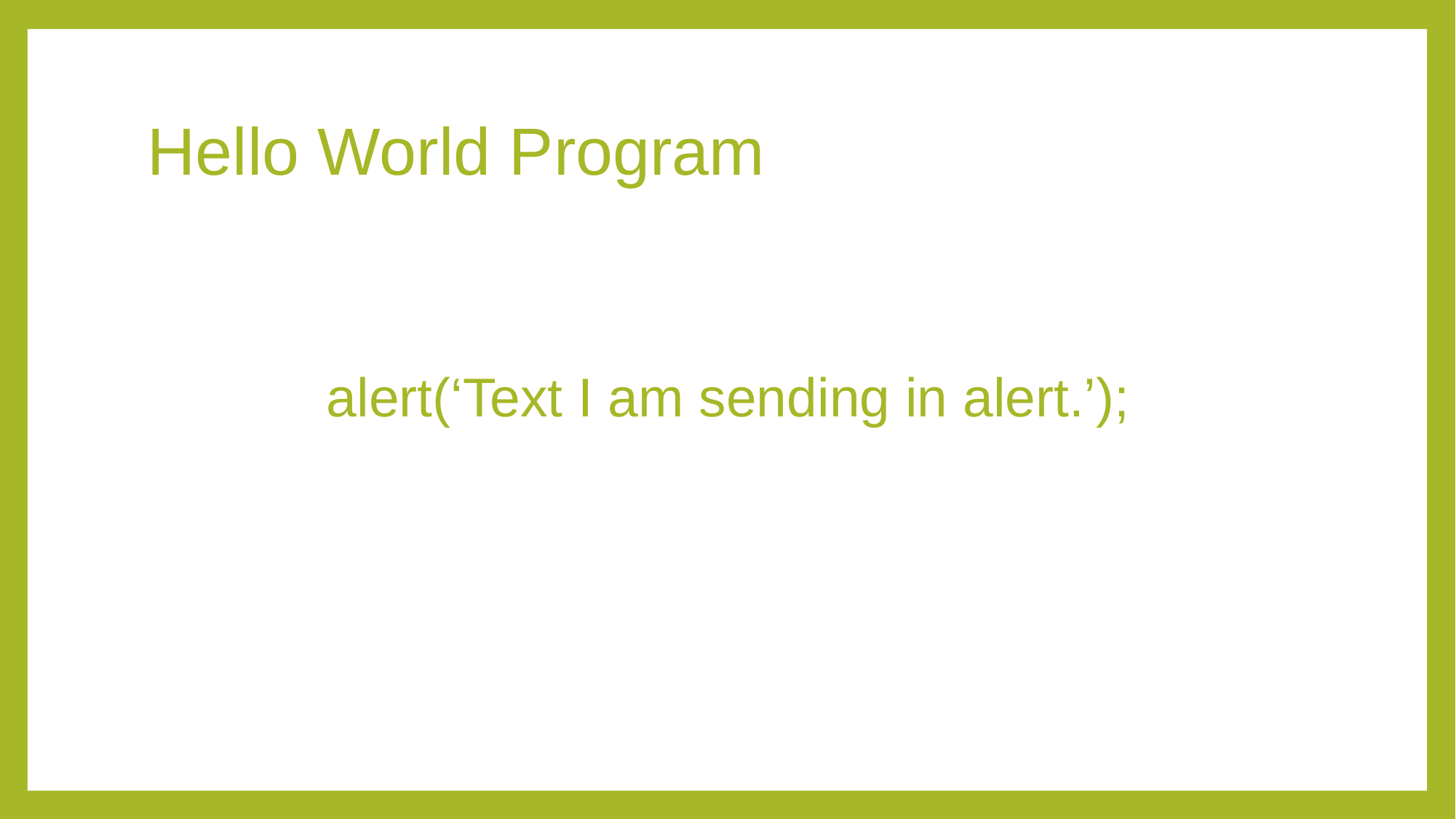

# Hello World Program

alert(‘Text I am sending in alert.’);